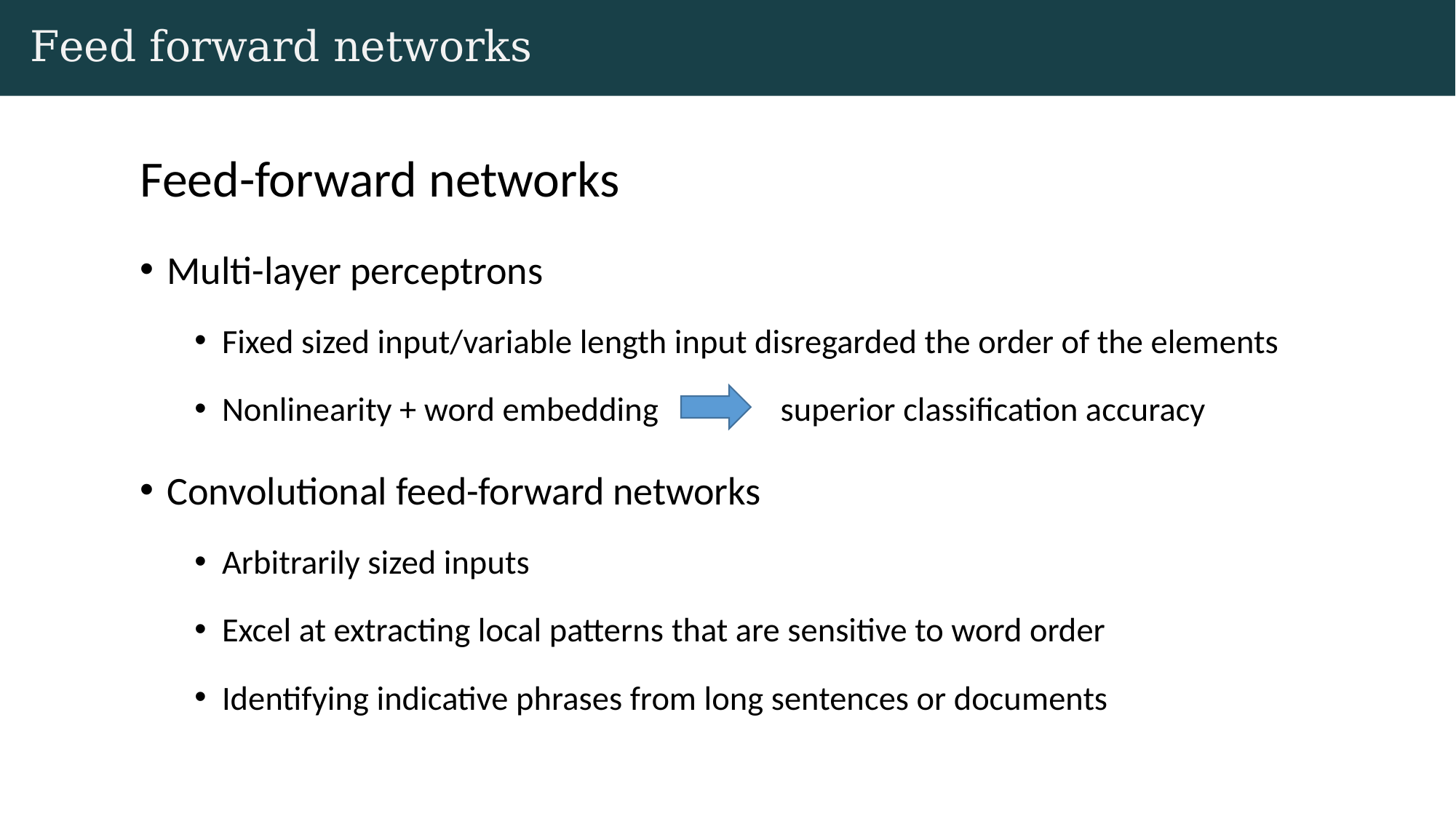

# Feed forward networks
Feed-forward networks
Multi-layer perceptrons
Fixed sized input/variable length input disregarded the order of the elements
Nonlinearity + word embedding                superior classification accuracy
Convolutional feed-forward networks
Arbitrarily sized inputs
Excel at extracting local patterns that are sensitive to word order
Identifying indicative phrases from long sentences or documents